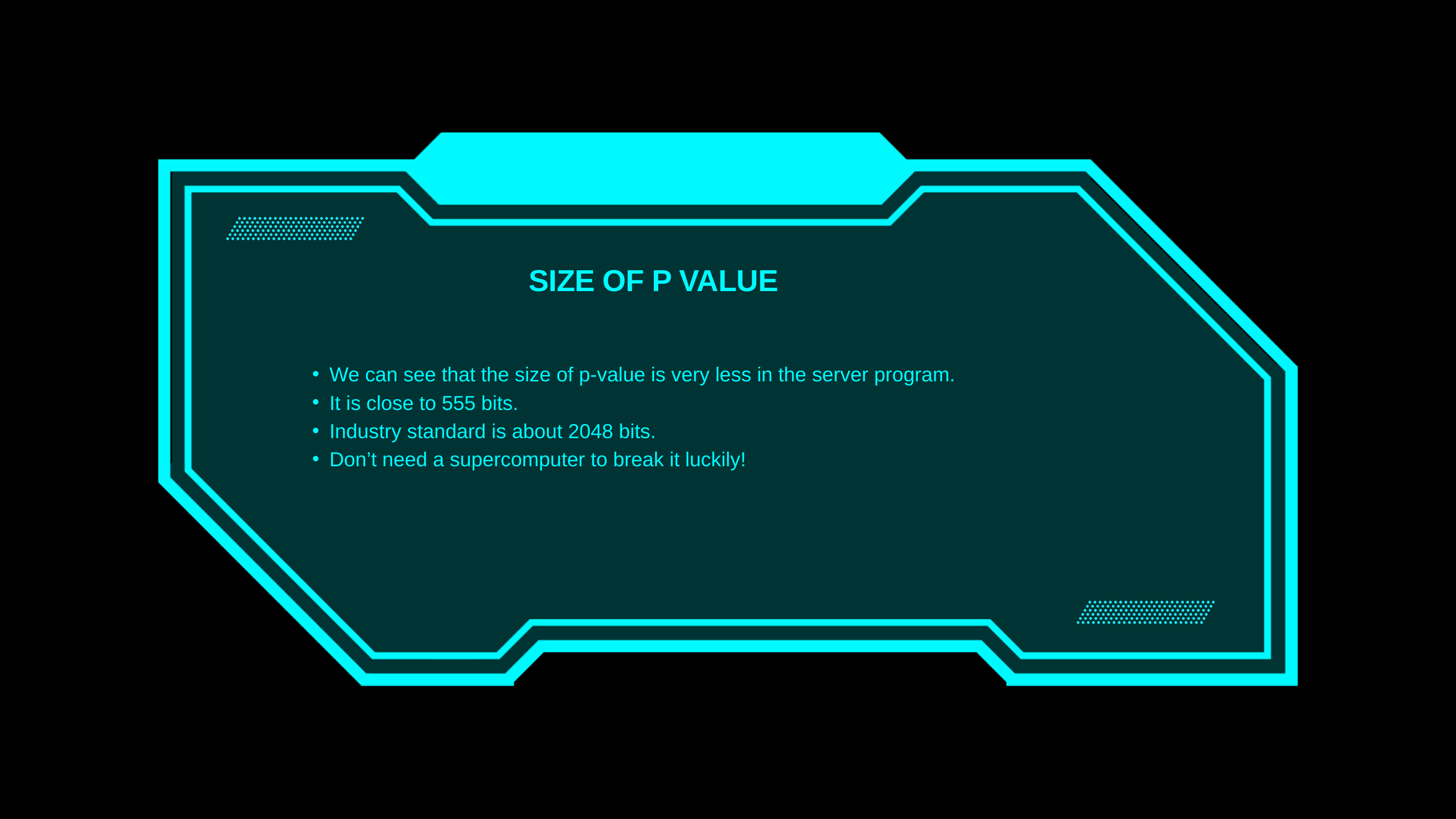

SIZE OF P VALUE

We can see that the size of p-value is very less in the server program.
It is close to 555 bits.
Industry standard is about 2048 bits.
Don’t need a supercomputer to break it luckily!